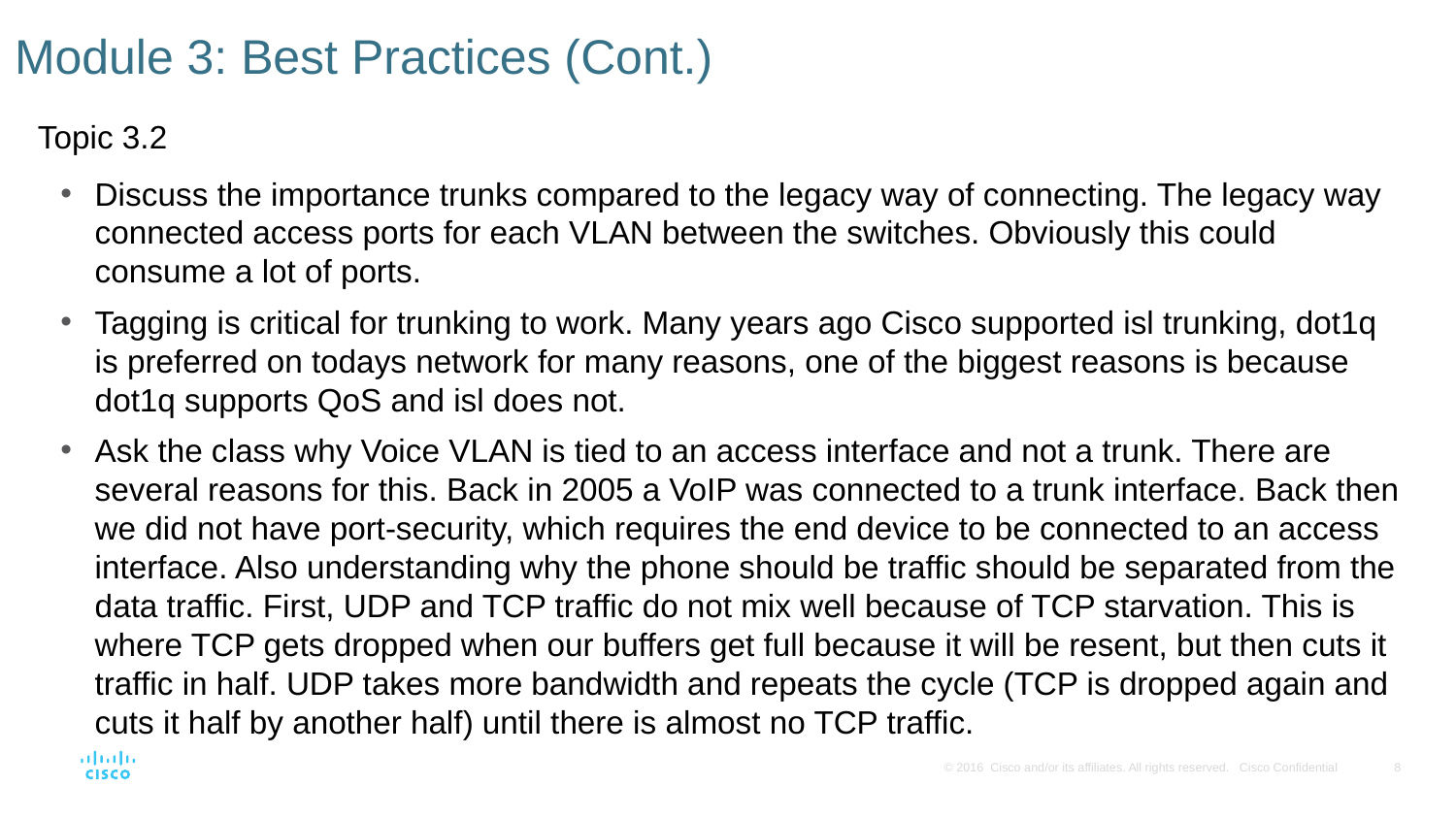

# Module 3: Best Practices (Cont.)
Topic 3.2
Discuss the importance trunks compared to the legacy way of connecting. The legacy way connected access ports for each VLAN between the switches. Obviously this could consume a lot of ports.
Tagging is critical for trunking to work. Many years ago Cisco supported isl trunking, dot1q is preferred on todays network for many reasons, one of the biggest reasons is because dot1q supports QoS and isl does not.
Ask the class why Voice VLAN is tied to an access interface and not a trunk. There are several reasons for this. Back in 2005 a VoIP was connected to a trunk interface. Back then we did not have port-security, which requires the end device to be connected to an access interface. Also understanding why the phone should be traffic should be separated from the data traffic. First, UDP and TCP traffic do not mix well because of TCP starvation. This is where TCP gets dropped when our buffers get full because it will be resent, but then cuts it traffic in half. UDP takes more bandwidth and repeats the cycle (TCP is dropped again and cuts it half by another half) until there is almost no TCP traffic.